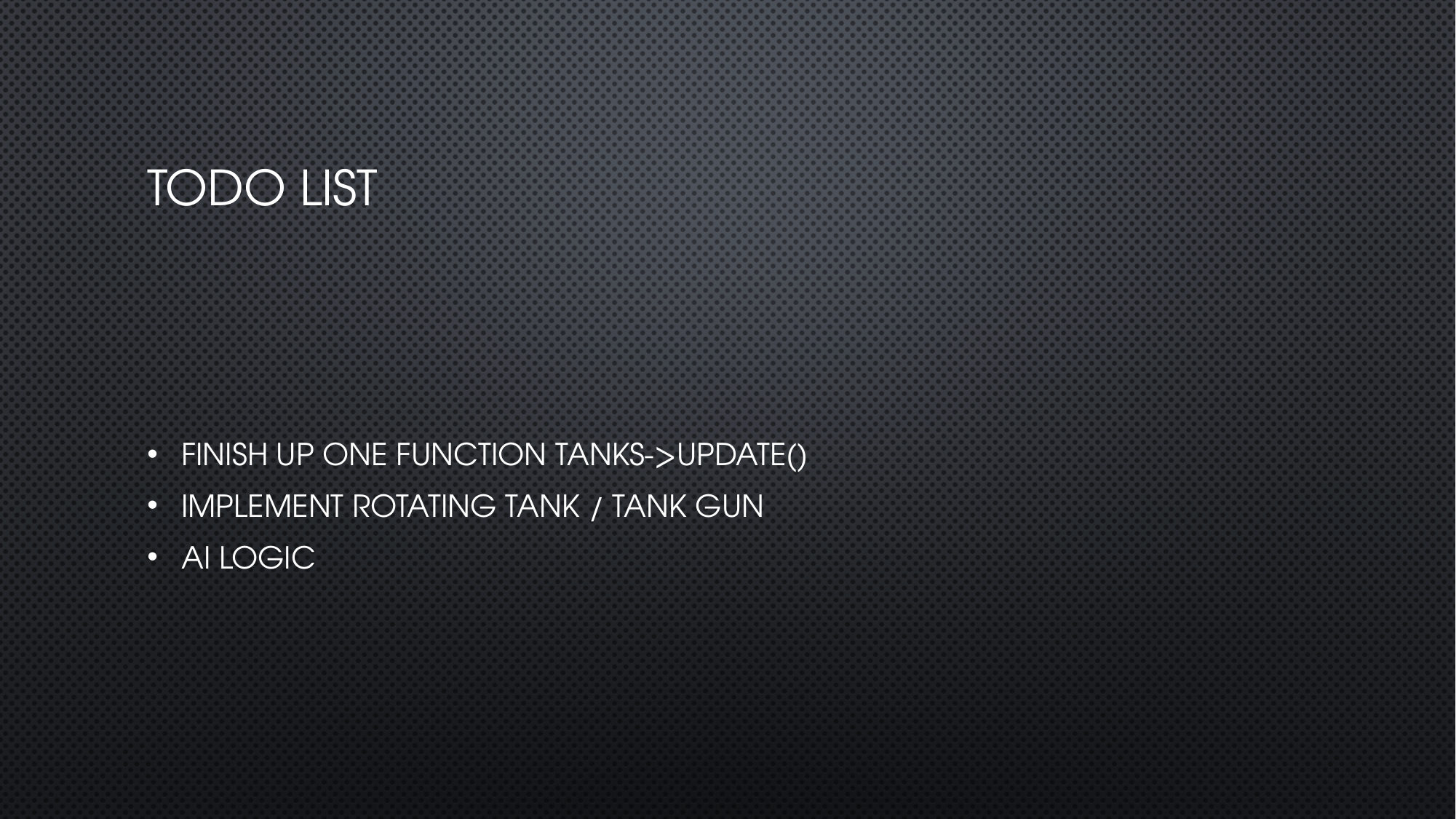

# todo List
Finish up one function Tanks->Update()
Implement rotating tank / tank gun
AI logic